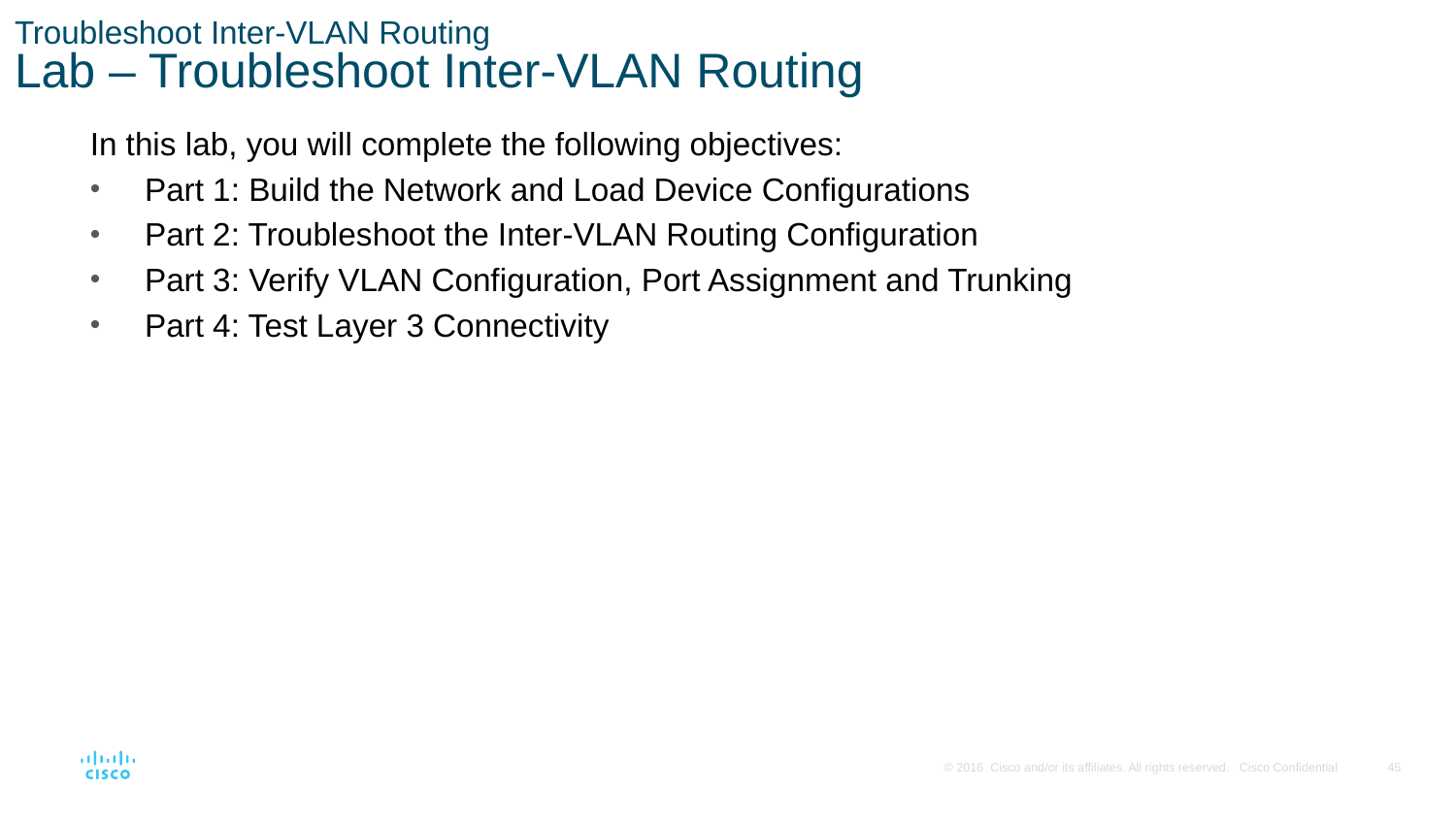

# Troubleshoot Inter-VLAN Routing Lab – Troubleshoot Inter-VLAN Routing
In this lab, you will complete the following objectives:
Part 1: Build the Network and Load Device Configurations
Part 2: Troubleshoot the Inter-VLAN Routing Configuration
Part 3: Verify VLAN Configuration, Port Assignment and Trunking
Part 4: Test Layer 3 Connectivity